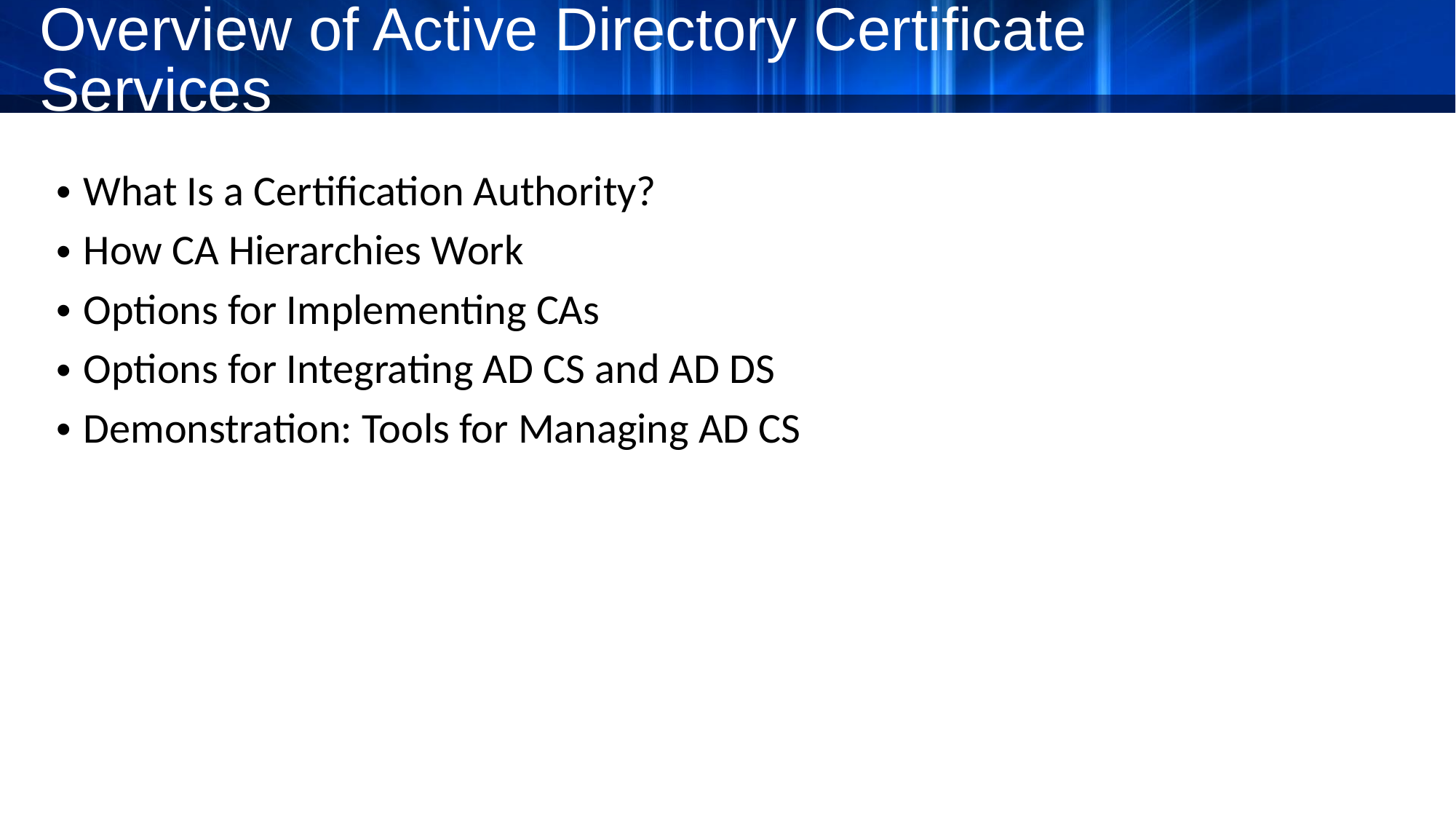

# Overview of Active Directory Certificate Services
What Is a Certification Authority?
How CA Hierarchies Work
Options for Implementing CAs
Options for Integrating AD CS and AD DS
Demonstration: Tools for Managing AD CS